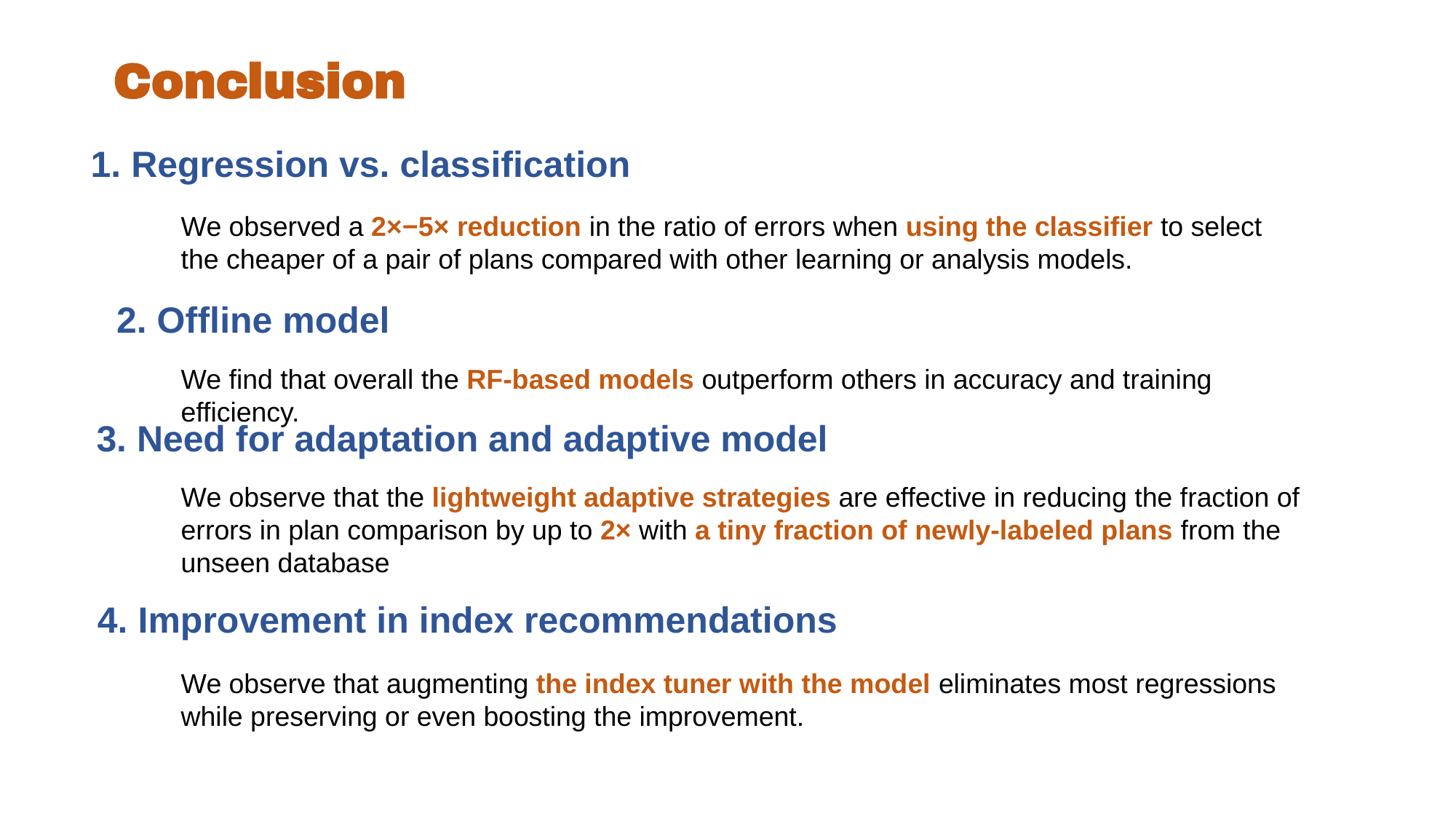

Conclusion
1. Regression vs. classification
We observed a 2×−5× reduction in the ratio of errors when using the classifier to select the cheaper of a pair of plans compared with other learning or analysis models.
2. Offline model
We find that overall the RF-based models outperform others in accuracy and training efficiency.
3. Need for adaptation and adaptive model
We observe that the lightweight adaptive strategies are effective in reducing the fraction of errors in plan comparison by up to 2× with a tiny fraction of newly-labeled plans from the unseen database
4. Improvement in index recommendations
We observe that augmenting the index tuner with the model eliminates most regressions while preserving or even boosting the improvement.